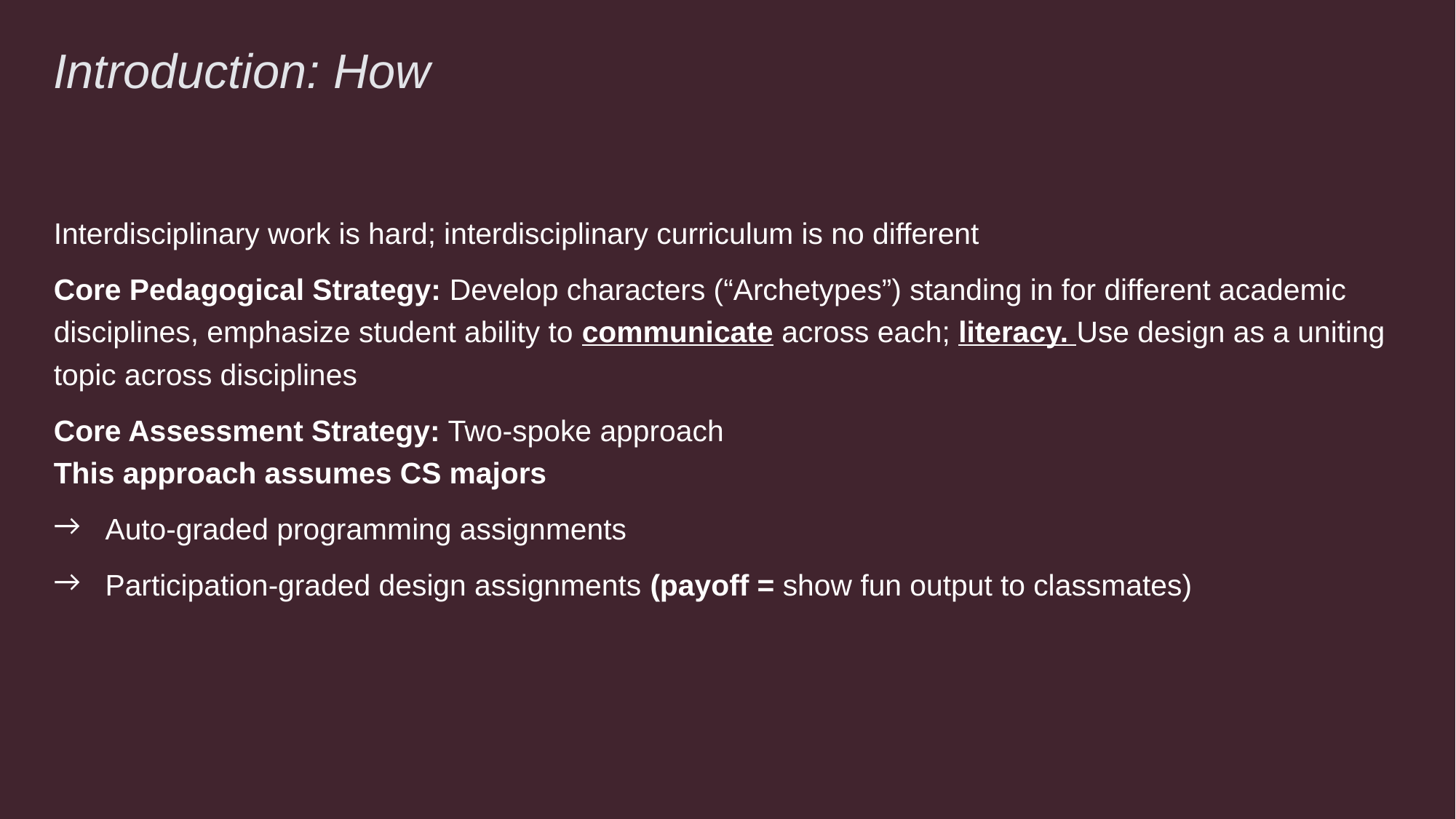

# Introduction: How
Interdisciplinary work is hard; interdisciplinary curriculum is no different
Core Pedagogical Strategy: Develop characters (“Archetypes”) standing in for different academic disciplines, emphasize student ability to communicate across each; literacy. Use design as a uniting topic across disciplines
Core Assessment Strategy: Two-spoke approach
This approach assumes CS majors
Auto-graded programming assignments
Participation-graded design assignments (payoff = show fun output to classmates)